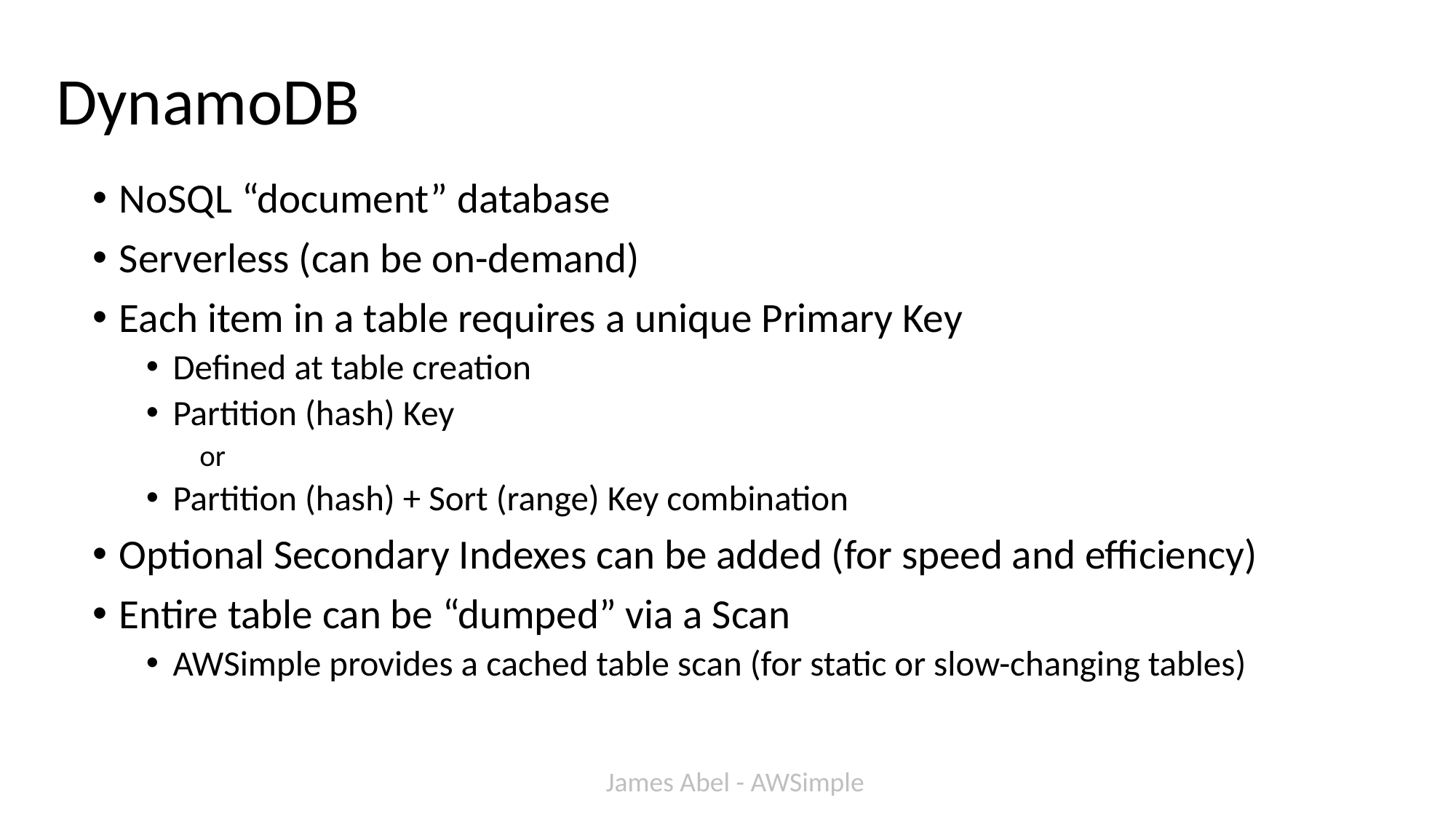

# DynamoDB
NoSQL “document” database
Serverless (can be on-demand)
Each item in a table requires a unique Primary Key
Defined at table creation
Partition (hash) Key
or
Partition (hash) + Sort (range) Key combination
Optional Secondary Indexes can be added (for speed and efficiency)
Entire table can be “dumped” via a Scan
AWSimple provides a cached table scan (for static or slow-changing tables)